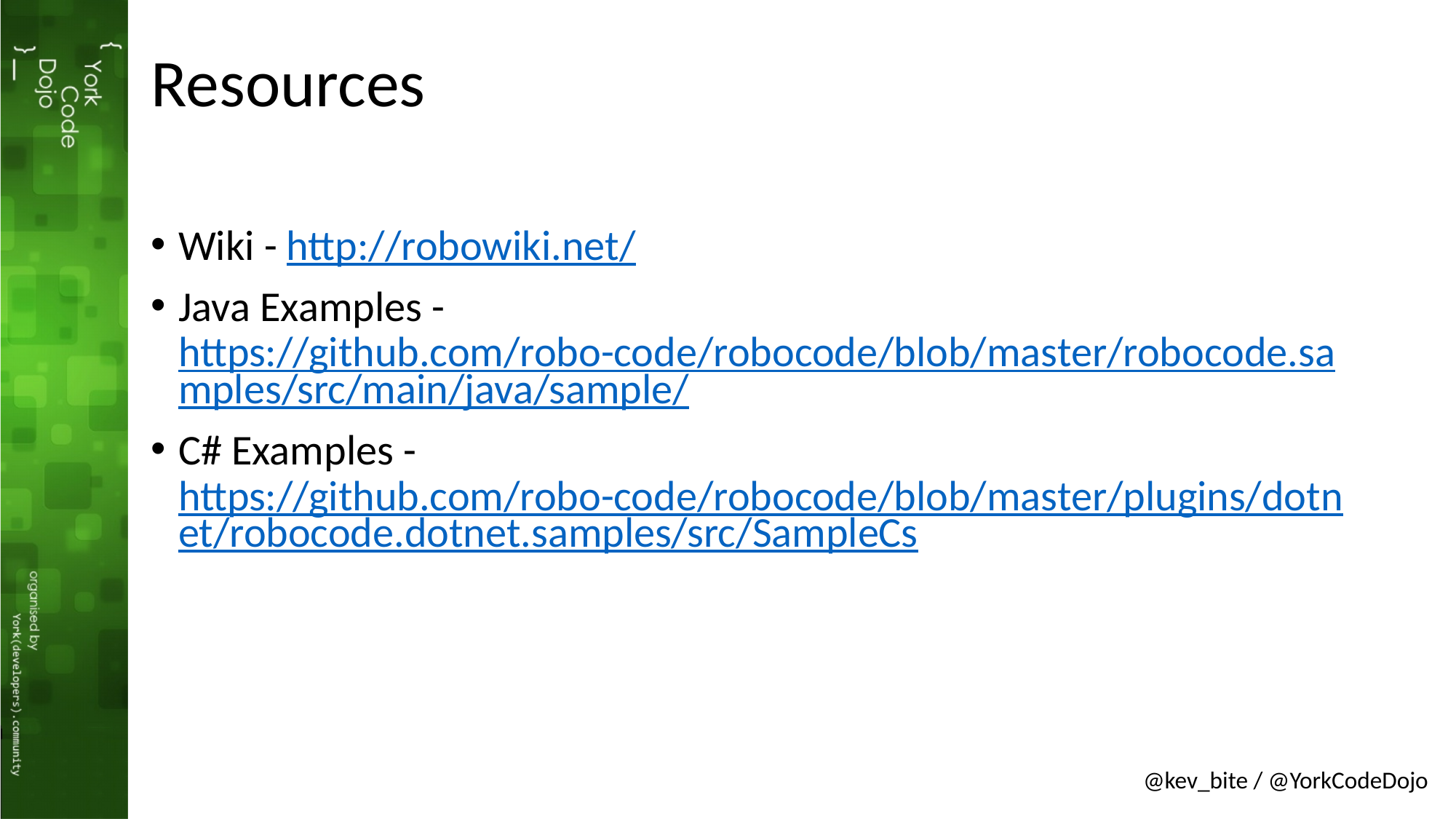

# Resources
Wiki - http://robowiki.net/
Java Examples - https://github.com/robo-code/robocode/blob/master/robocode.samples/src/main/java/sample/
C# Examples - https://github.com/robo-code/robocode/blob/master/plugins/dotnet/robocode.dotnet.samples/src/SampleCs

@kev_bite / @YorkCodeDojo